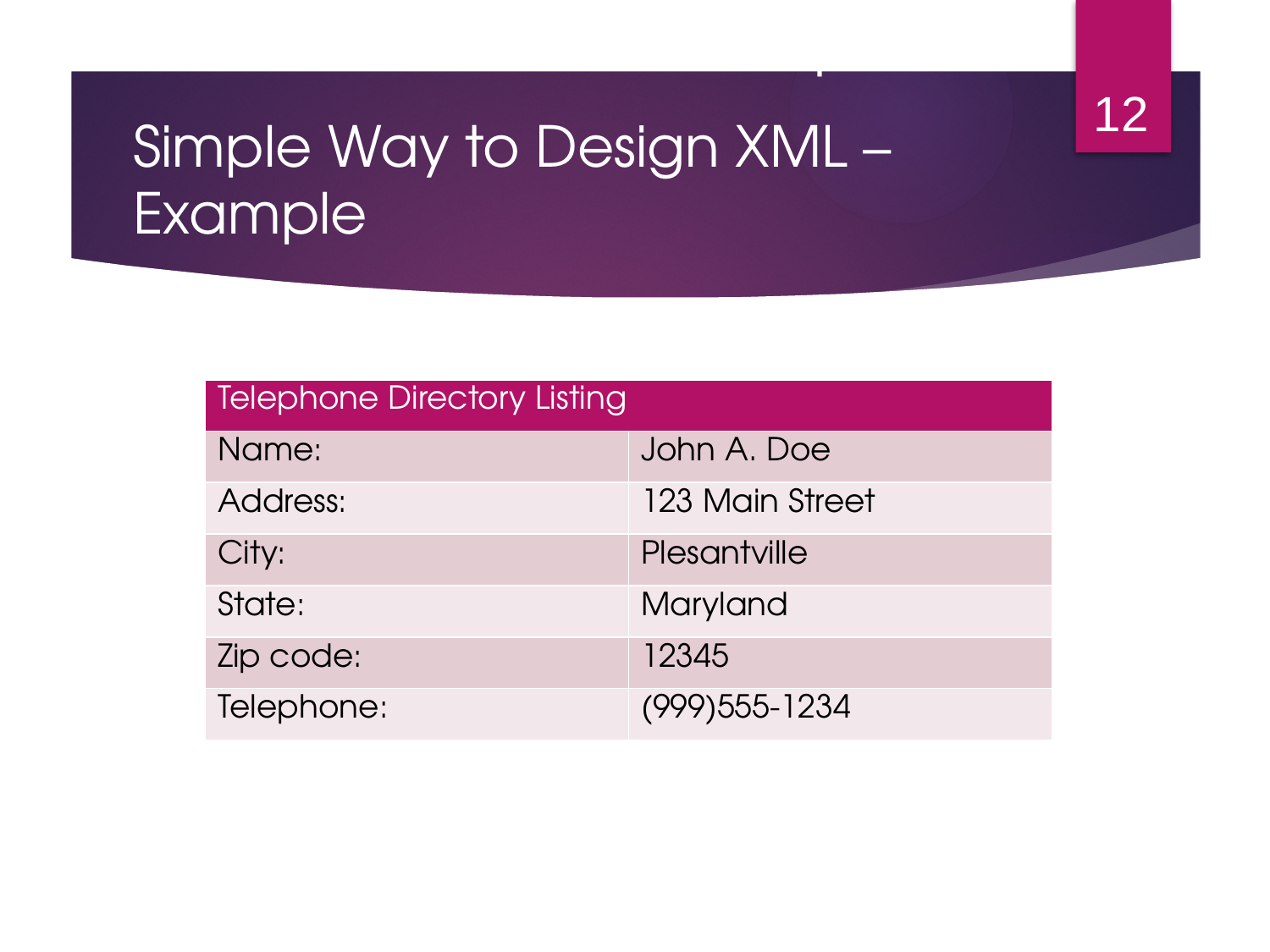

Example
12
# Simple Way to Design XML – Example

| Telephone Directory Listing |  |
| --- | --- |
| Name: | John A. Doe |
| Address: | 123 Main Street |
| City: | Plesantville |
| State: | Maryland |
| Zip code: | 12345 |
| Telephone: | (999)555-1234 |